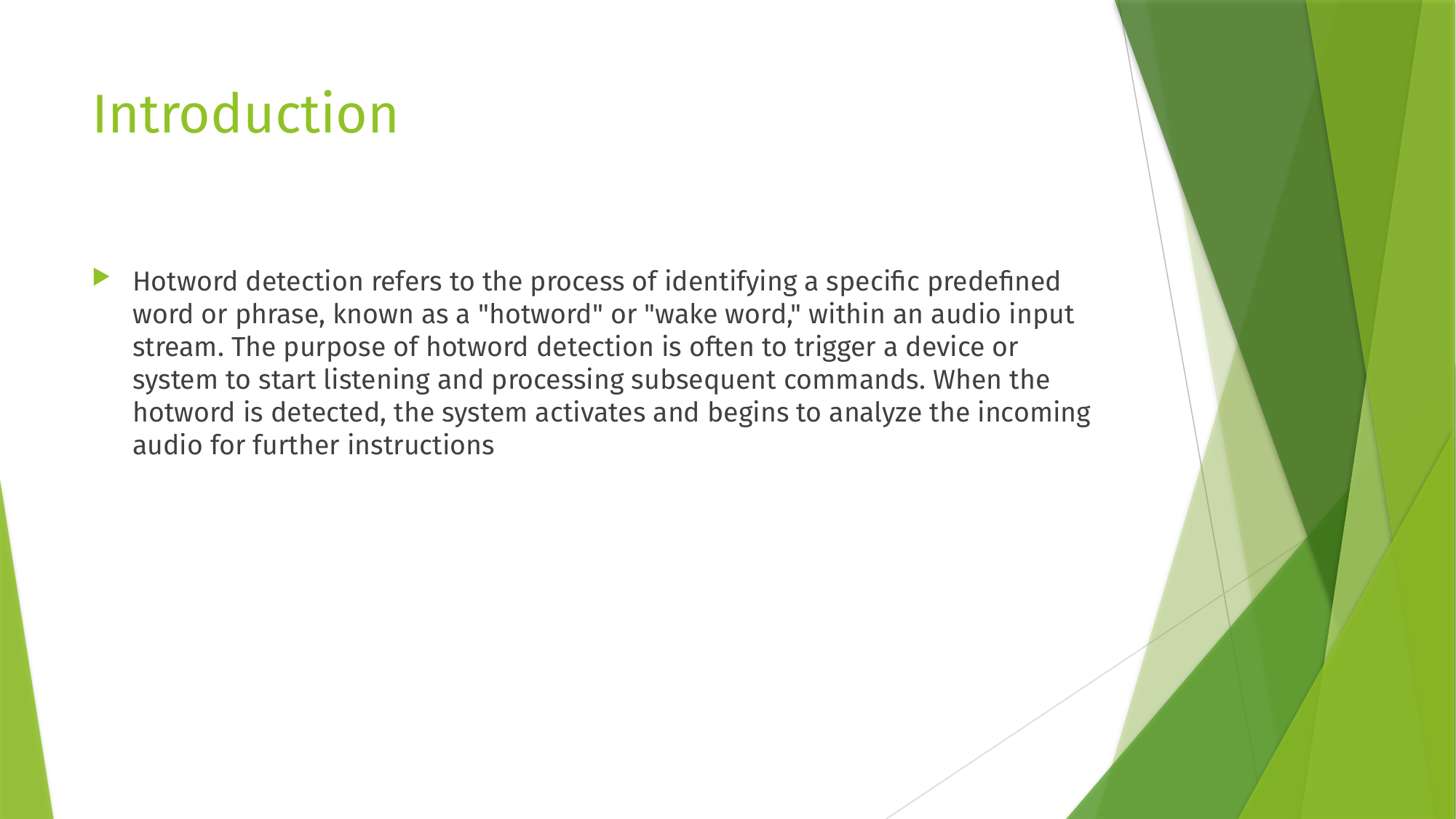

# Introduction
Hotword detection refers to the process of identifying a specific predefined word or phrase, known as a "hotword" or "wake word," within an audio input stream. The purpose of hotword detection is often to trigger a device or system to start listening and processing subsequent commands. When the hotword is detected, the system activates and begins to analyze the incoming audio for further instructions